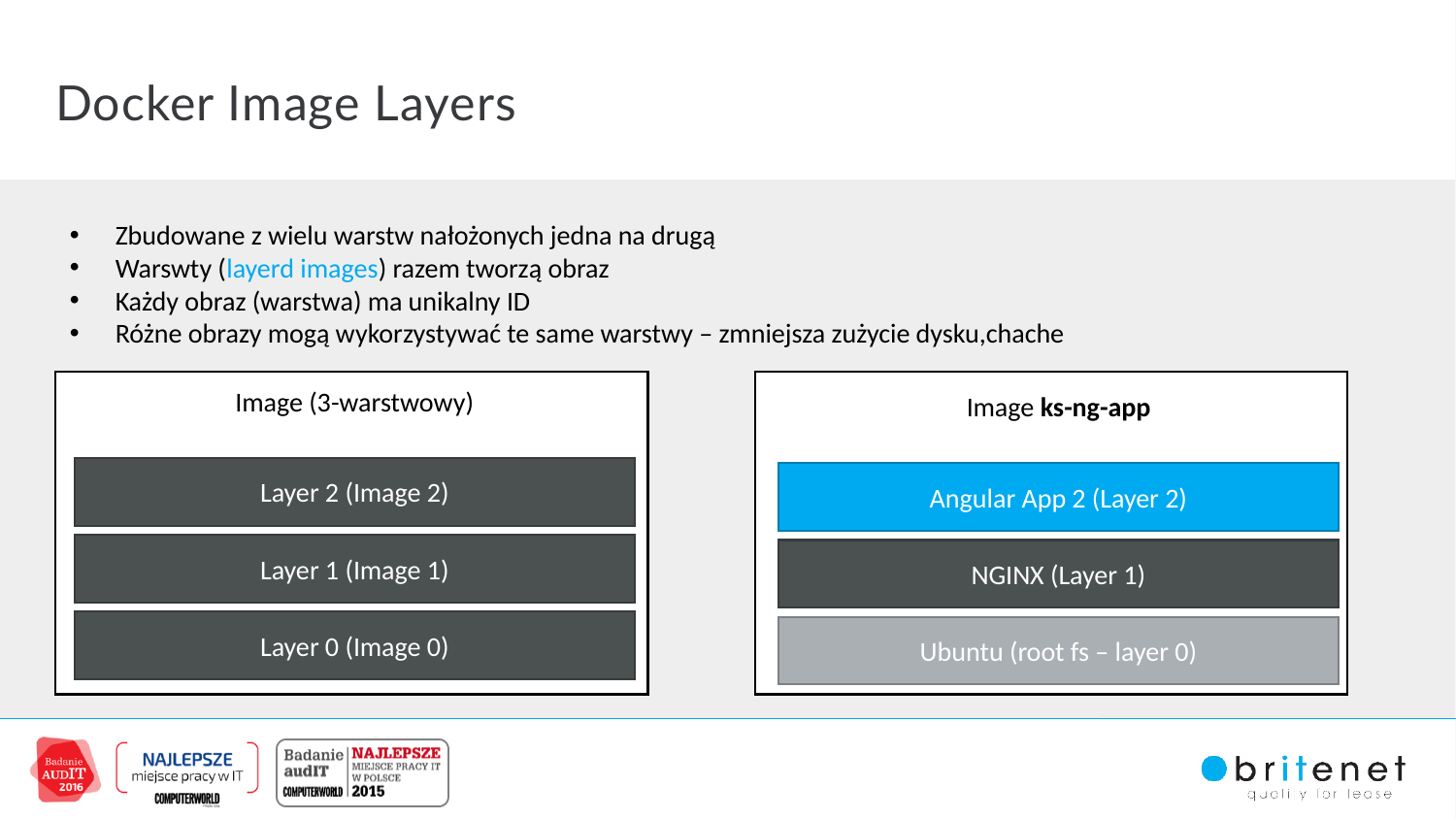

Docker Image Layers
Zbudowane z wielu warstw nałożonych jedna na drugą
Warswty (layerd images) razem tworzą obraz
Każdy obraz (warstwa) ma unikalny ID
Różne obrazy mogą wykorzystywać te same warstwy – zmniejsza zużycie dysku,chache

Image (3-warstwowy)
Image ks-ng-app
Layer 2 (Image 2)
Angular App 2 (Layer 2)
Layer 1 (Image 1)
NGINX (Layer 1)
Layer 0 (Image 0)
Ubuntu (root fs – layer 0)